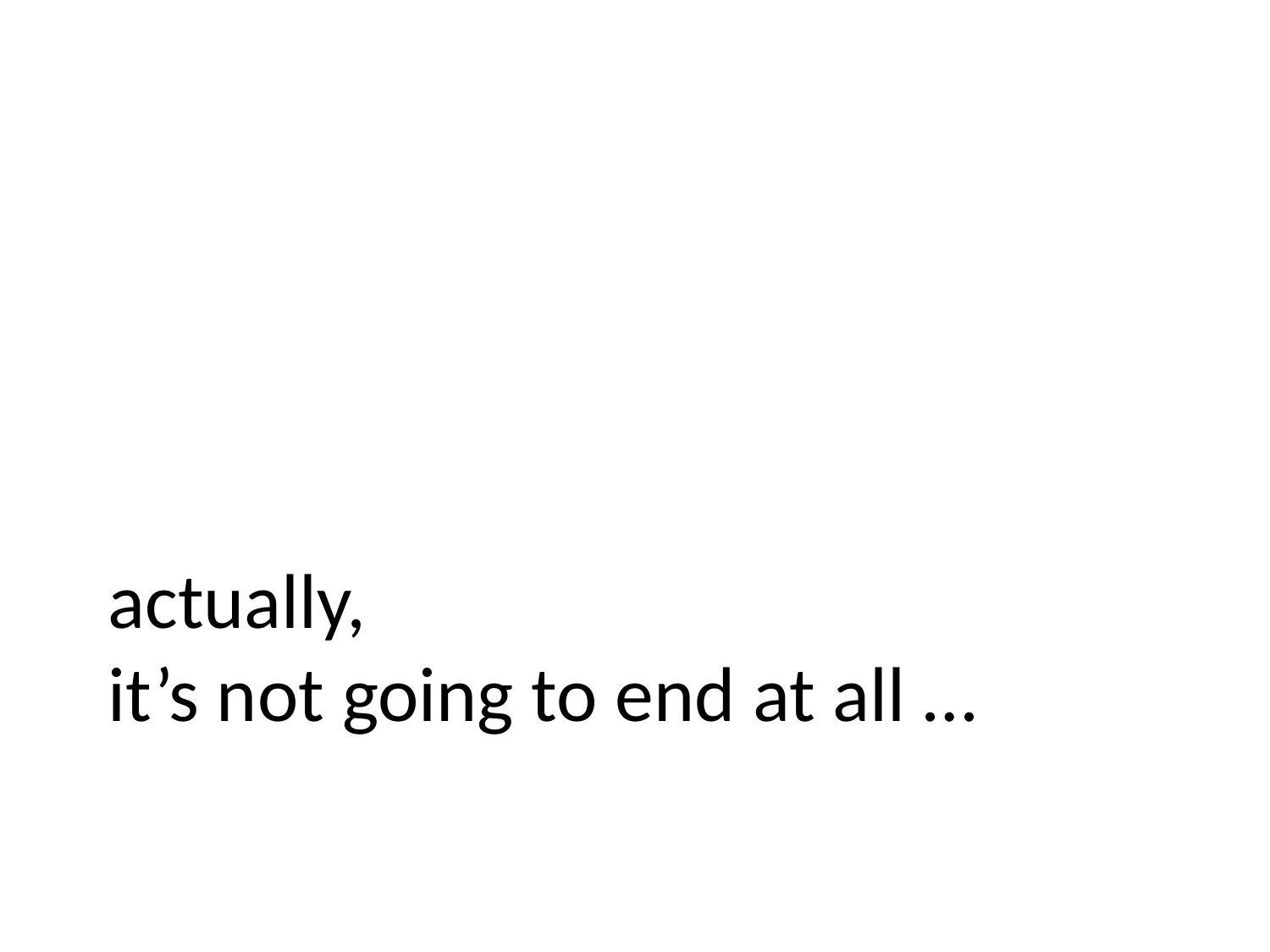

# actually, it’s not going to end at all …